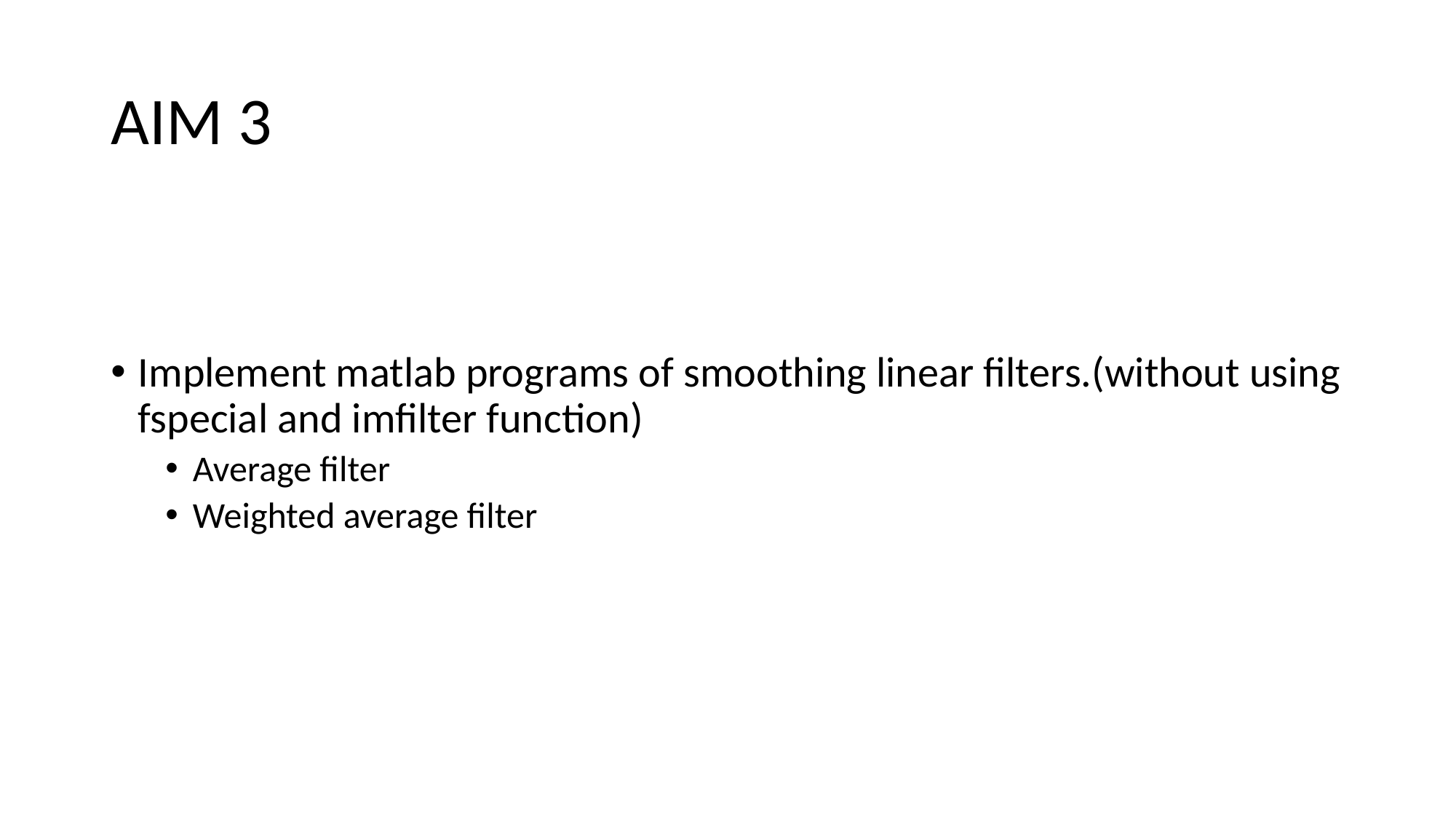

# AIM 3

Implement matlab programs of smoothing linear filters.(without using fspecial and imfilter function)
Average filter
Weighted average filter